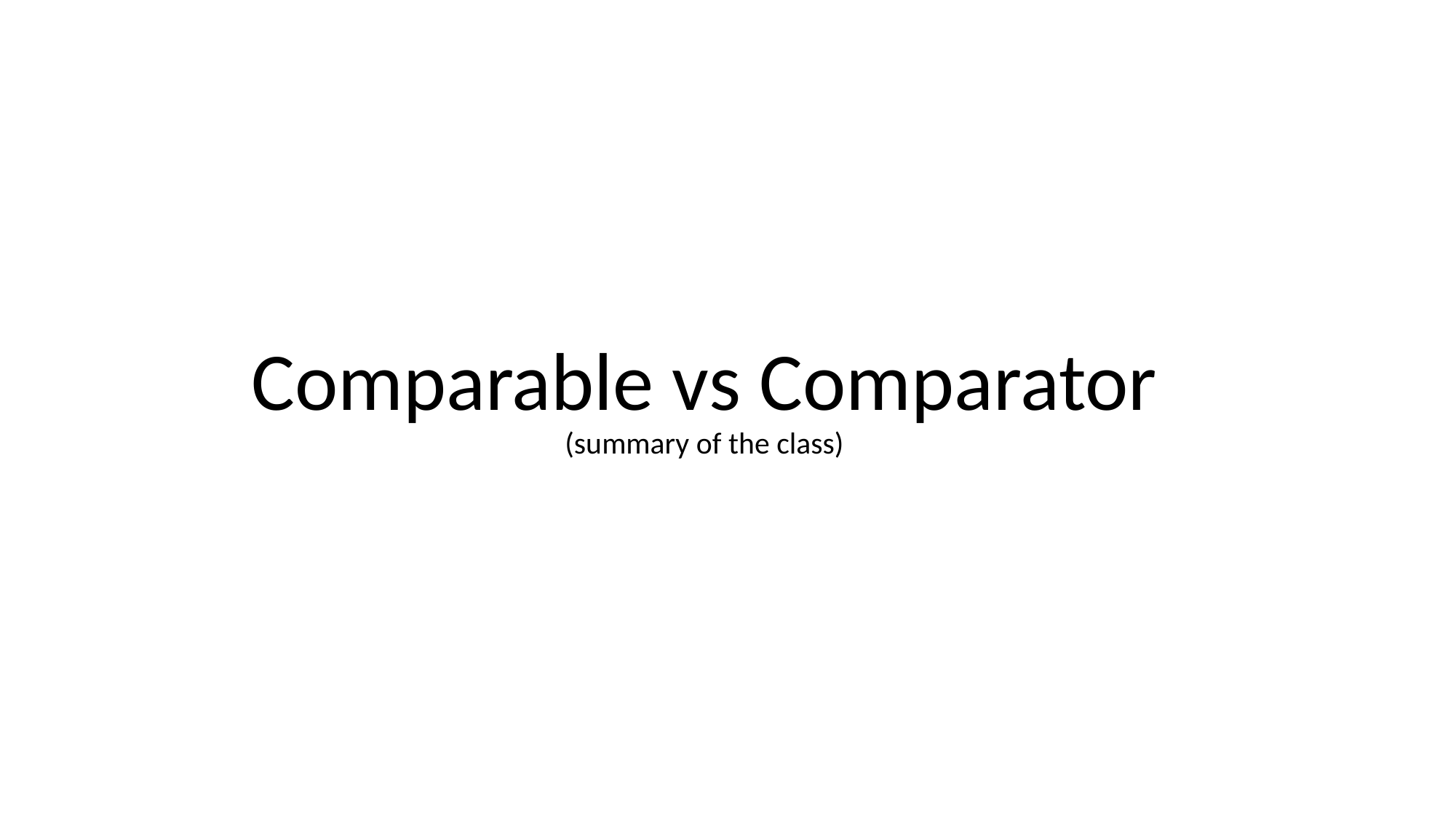

# Comparable vs Comparator (summary of the class)